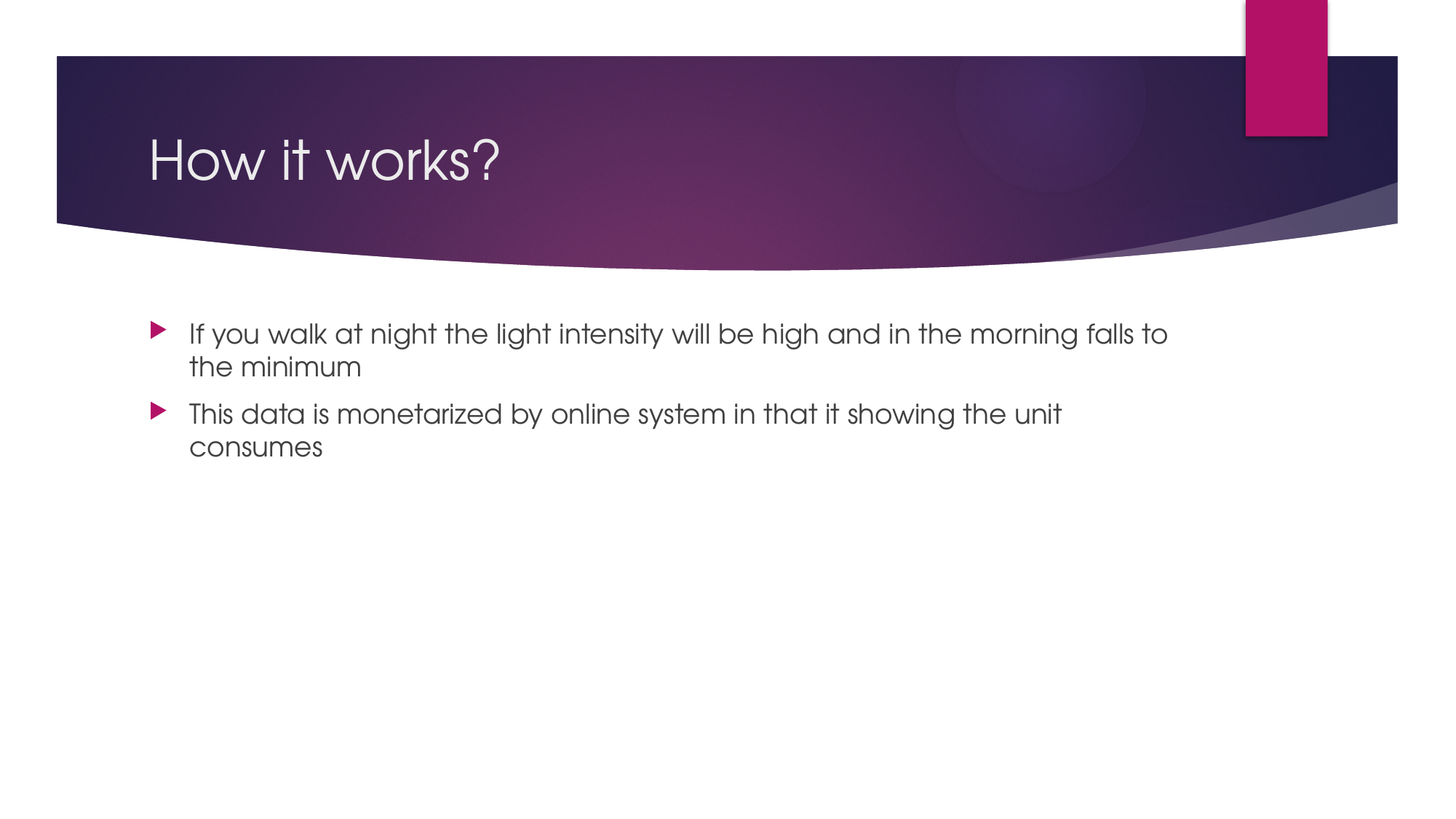

# How it works?
If you walk at night the light intensity will be high and in the morning falls to the minimum
This data is monetarized by online system in that it showing the unit consumes